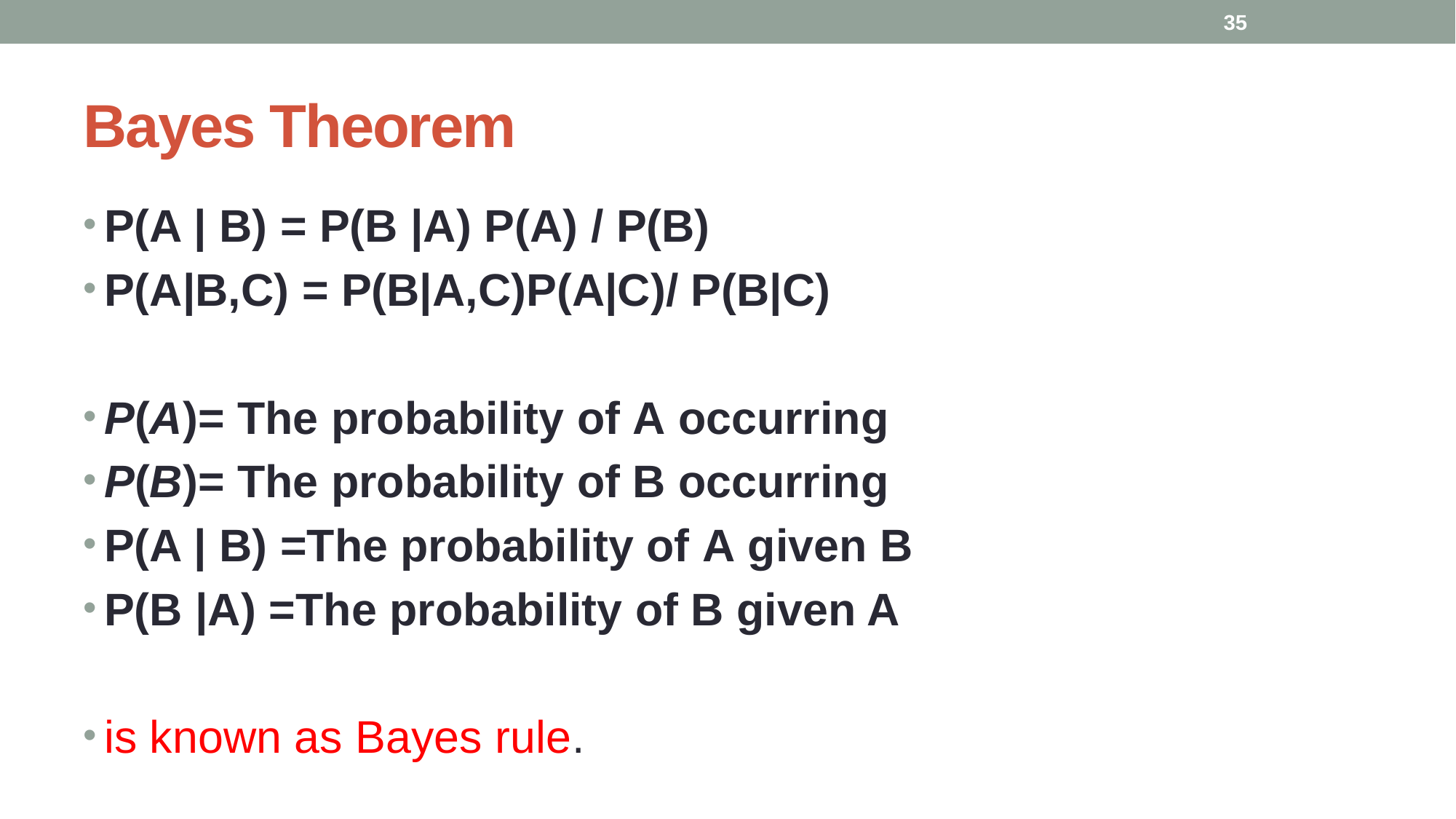

35
# Bayes Theorem
P(A | B) = P(B |A) P(A) / P(B)
P(A|B,C) = P(B|A,C)P(A|C)/ P(B|C)

P(A)= The probability of A occurring
P(B)= The probability of B occurring
P(A | B) =The probability of A given B
P(B |A) =The probability of B given A

is known as Bayes rule.